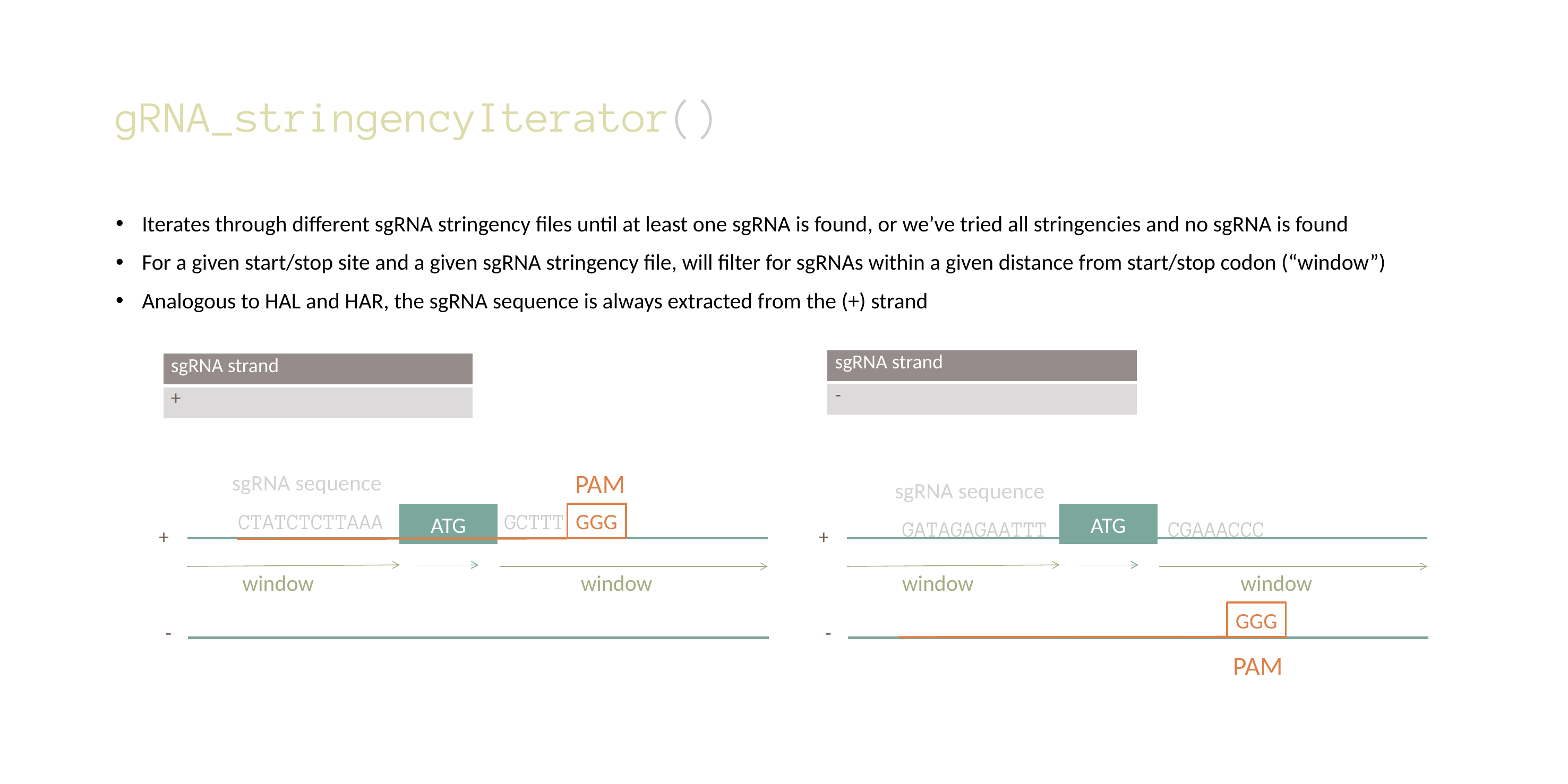

# gRNA_stringencyIterator()
Iterates through different sgRNA stringency files until at least one sgRNA is found, or we’ve tried all stringencies and no sgRNA is found
For a given start/stop site and a given sgRNA stringency file, will filter for sgRNAs within a given distance from start/stop codon (“window”)
Analogous to HAL and HAR, the sgRNA sequence is always extracted from the (+) strand
| sgRNA strand |
| --- |
| - |
| sgRNA strand |
| --- |
| + |
PAM
sgRNA sequence
sgRNA sequence
CTATCTCTTAAA          GCTTT
GGG
ATG
+
window
window
-
ATG
+
window
window
-
GATAGAGAATTT          CGAAACCC
GGG
PAM